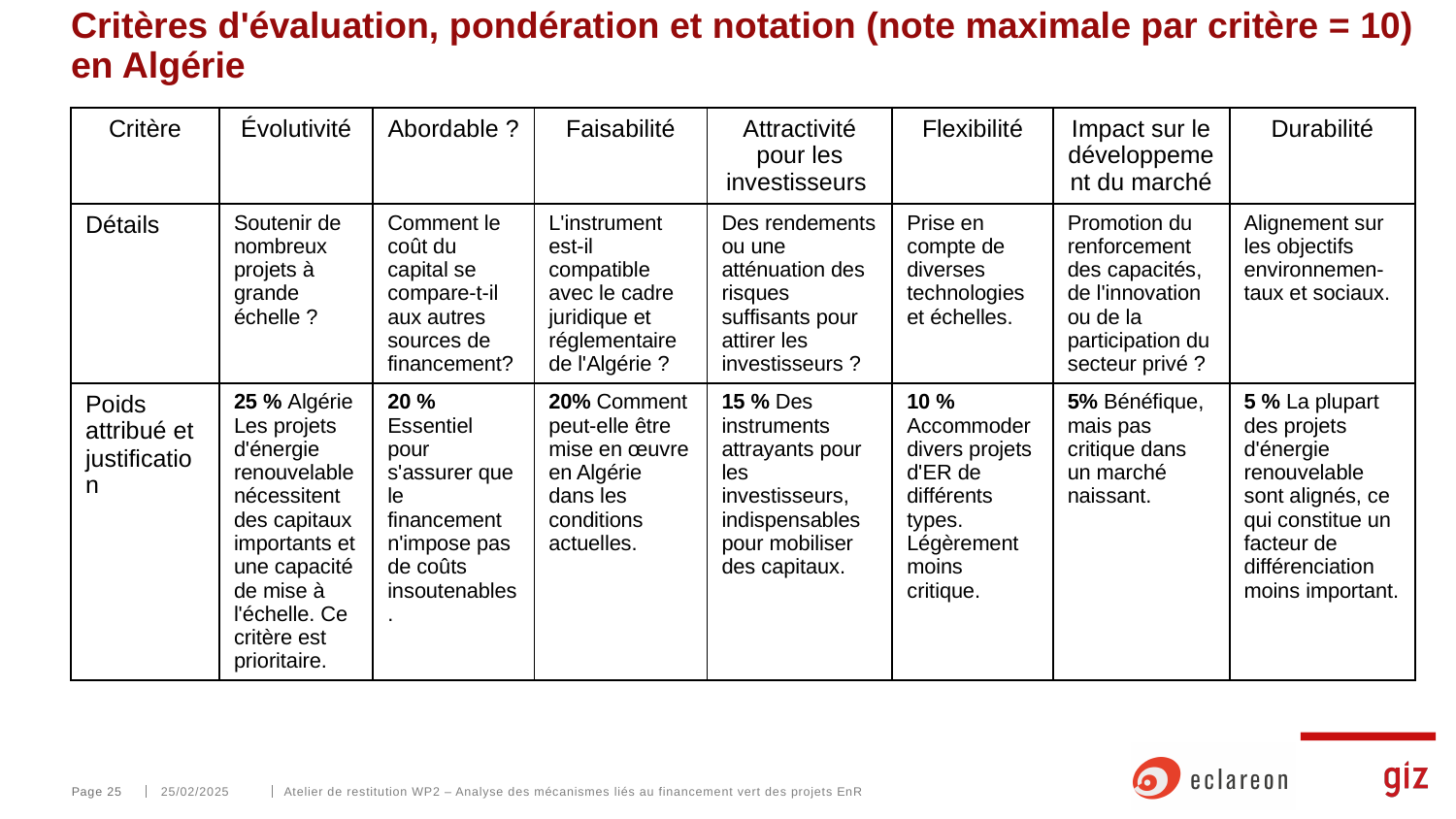

# Critères d'évaluation, pondération et notation (note maximale par critère = 10) en Algérie
| Critère | Évolutivité | Abordable ? | Faisabilité | Attractivité pour les investisseurs | Flexibilité | Impact sur le développement du marché | Durabilité |
| --- | --- | --- | --- | --- | --- | --- | --- |
| Détails | Soutenir de nombreux projets à grande échelle ? | Comment le coût du capital se compare-t-il aux autres sources de financement? | L'instrument est-il compatible avec le cadre juridique et réglementaire de l'Algérie ? | Des rendements ou une atténuation des risques suffisants pour attirer les investisseurs ? | Prise en compte de diverses technologies et échelles. | Promotion du renforcement des capacités, de l'innovation ou de la participation du secteur privé ? | Alignement sur les objectifs environnemen-taux et sociaux. |
| Poids attribué et justification | 25 % Algérie Les projets d'énergie renouvelable nécessitent des capitaux importants et une capacité de mise à l'échelle. Ce critère est prioritaire. | 20 % Essentiel pour s'assurer que le financement n'impose pas de coûts insoutenables. | 20% Comment peut-elle être mise en œuvre en Algérie dans les conditions actuelles. | 15 % Des instruments attrayants pour les investisseurs, indispensables pour mobiliser des capitaux. | 10 % Accommoder divers projets d'ER de différents types. Légèrement moins critique. | 5% Bénéfique, mais pas critique dans un marché naissant. | 5 % La plupart des projets d'énergie renouvelable sont alignés, ce qui constitue un facteur de différenciation moins important. |
Page 25
25/02/2025
Atelier de restitution WP2 – Analyse des mécanismes liés au financement vert des projets EnR